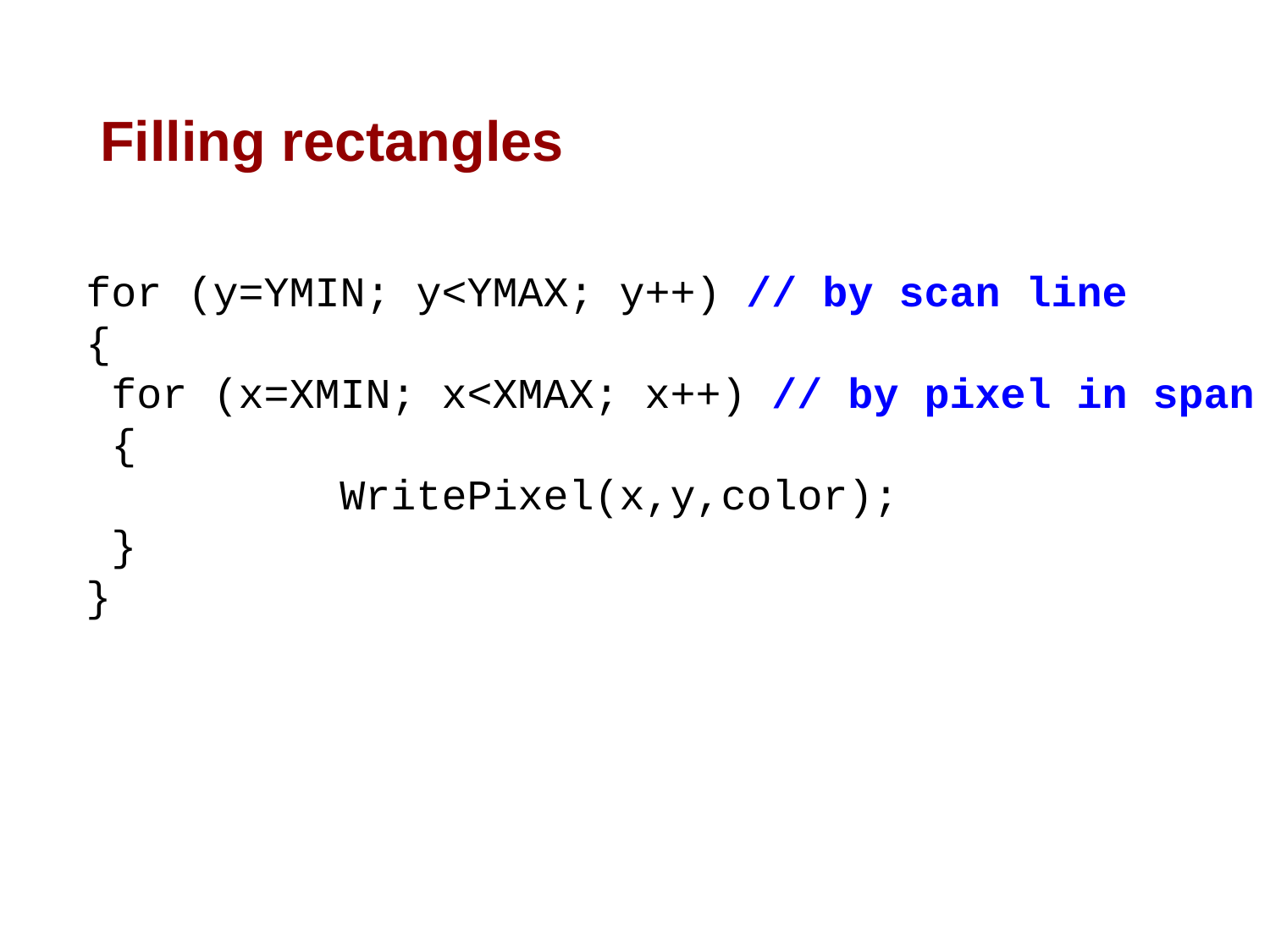

# Filling rectangles
for (y=YMIN; y<YMAX; y++) // by scan line
{
 for (x=XMIN; x<XMAX; x++) // by pixel in span
 {
 		WritePixel(x,y,color);
 }
}